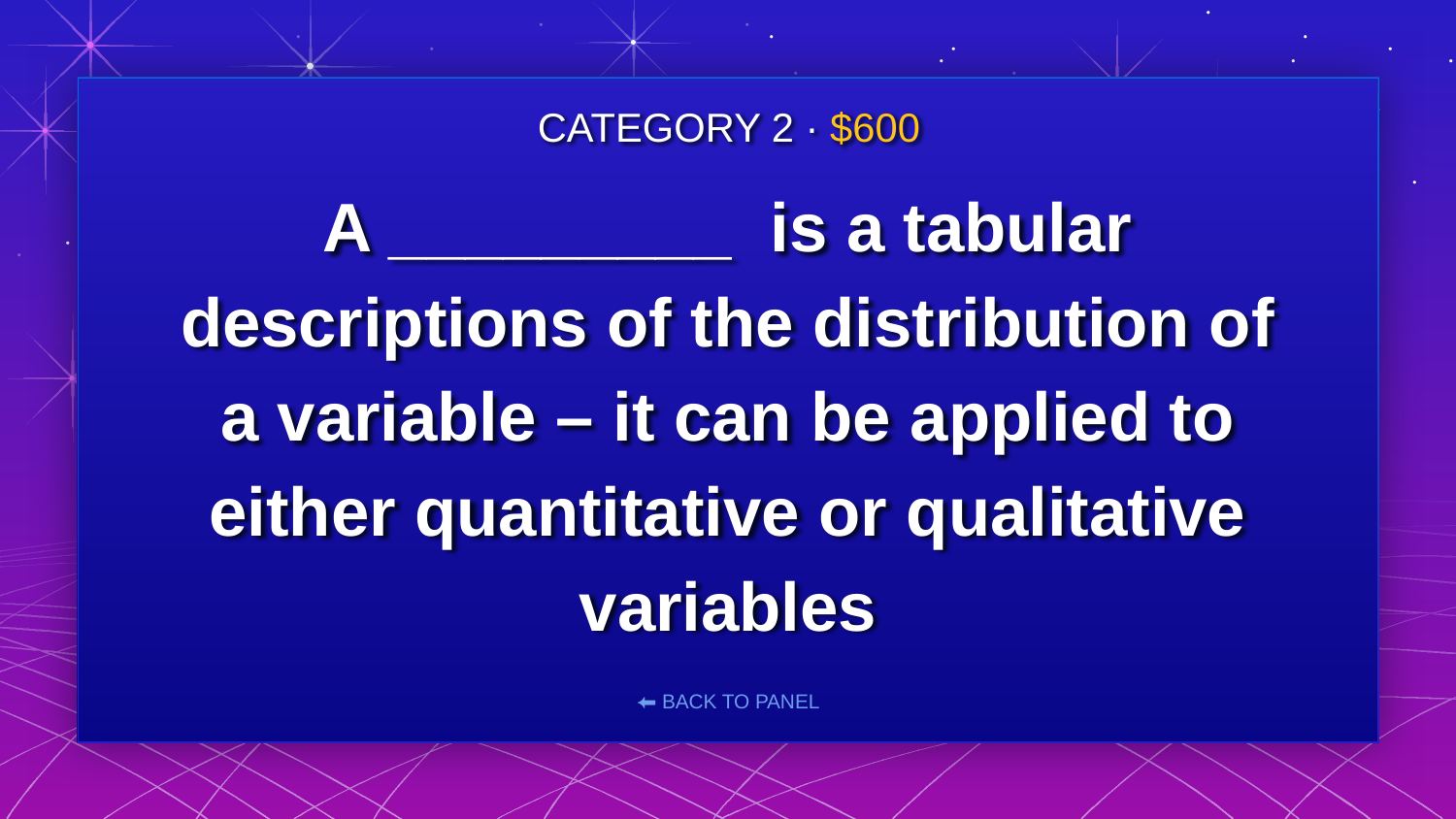

CATEGORY 2 · $600
# A _________  is a tabular descriptions of the distribution of a variable – it can be applied to either quantitative or qualitative variables